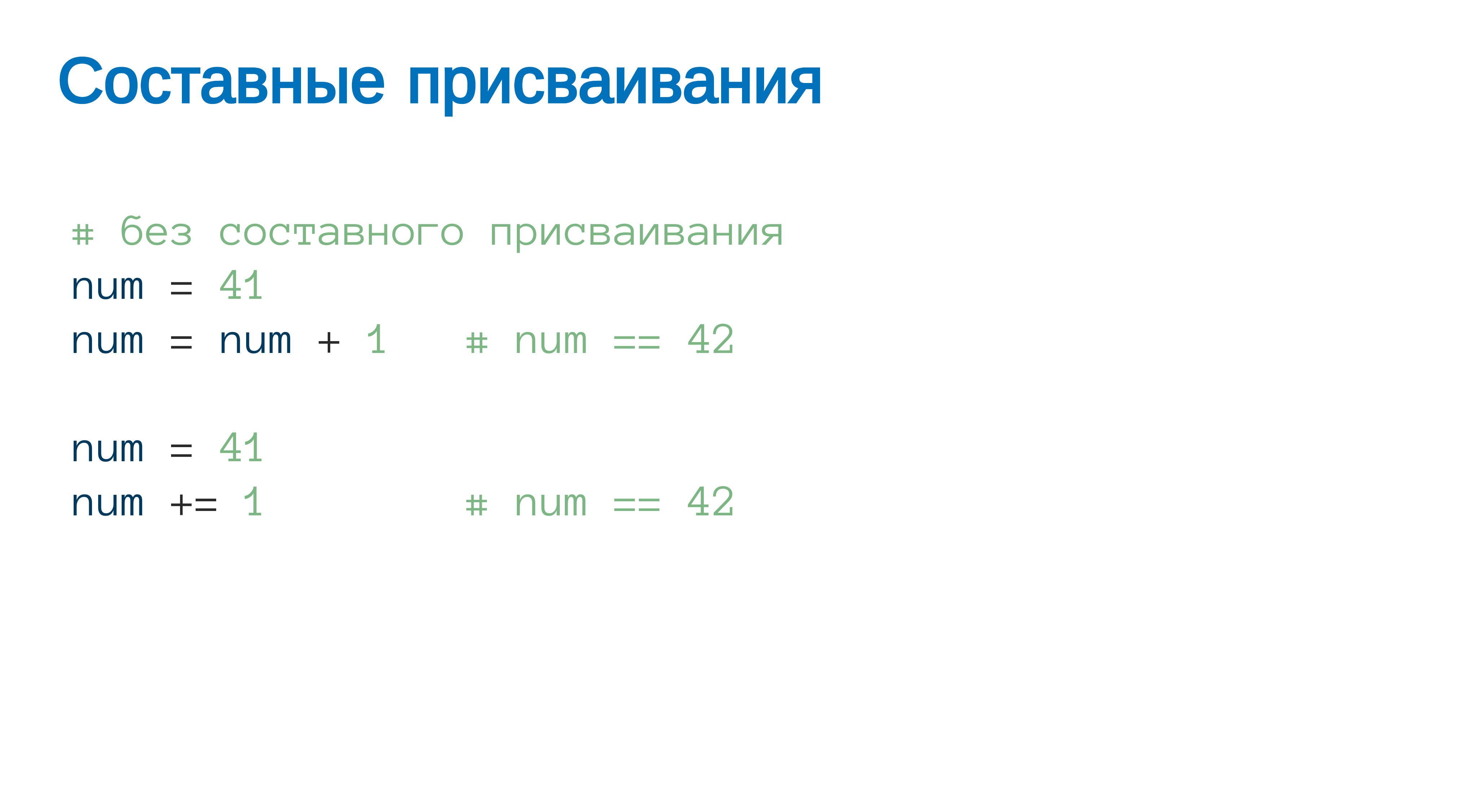

# Составные присваивания
# без составного присваивания
num = 41
num = num + 1   # num == 42

num = 41
num += 1        # num == 42
49